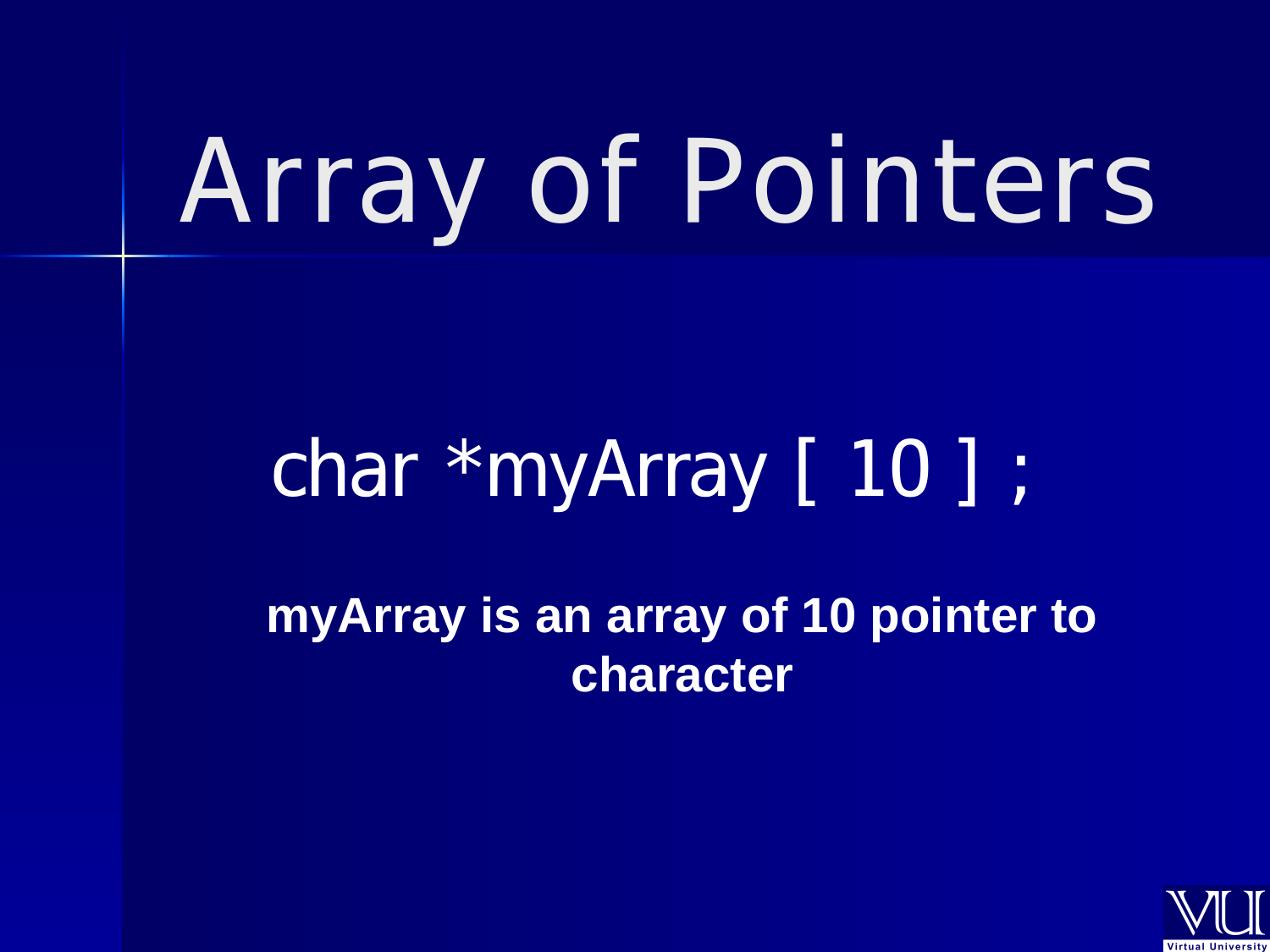

# Array of Pointers
char *myArray [ 10 ] ;
myArray is an array of 10 pointer to character